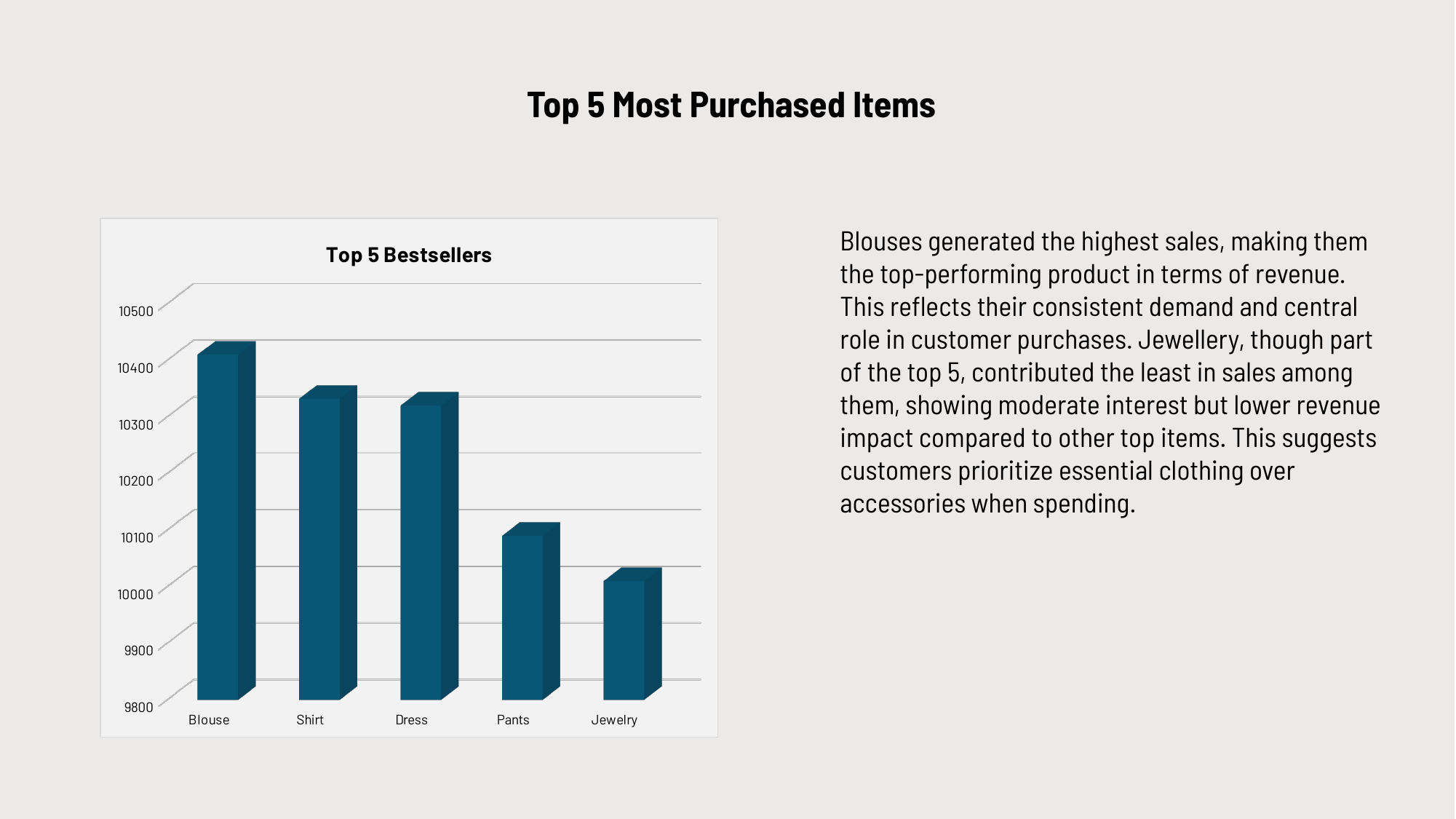

# Top 5 Most Purchased Items
Blouses generated the highest sales, making them the top-performing product in terms of revenue. This reflects their consistent demand and central role in customer purchases. Jewellery, though part of the top 5, contributed the least in sales among them, showing moderate interest but lower revenue impact compared to other top items. This suggests customers prioritize essential clothing over accessories when spending.

[unsupported chart]